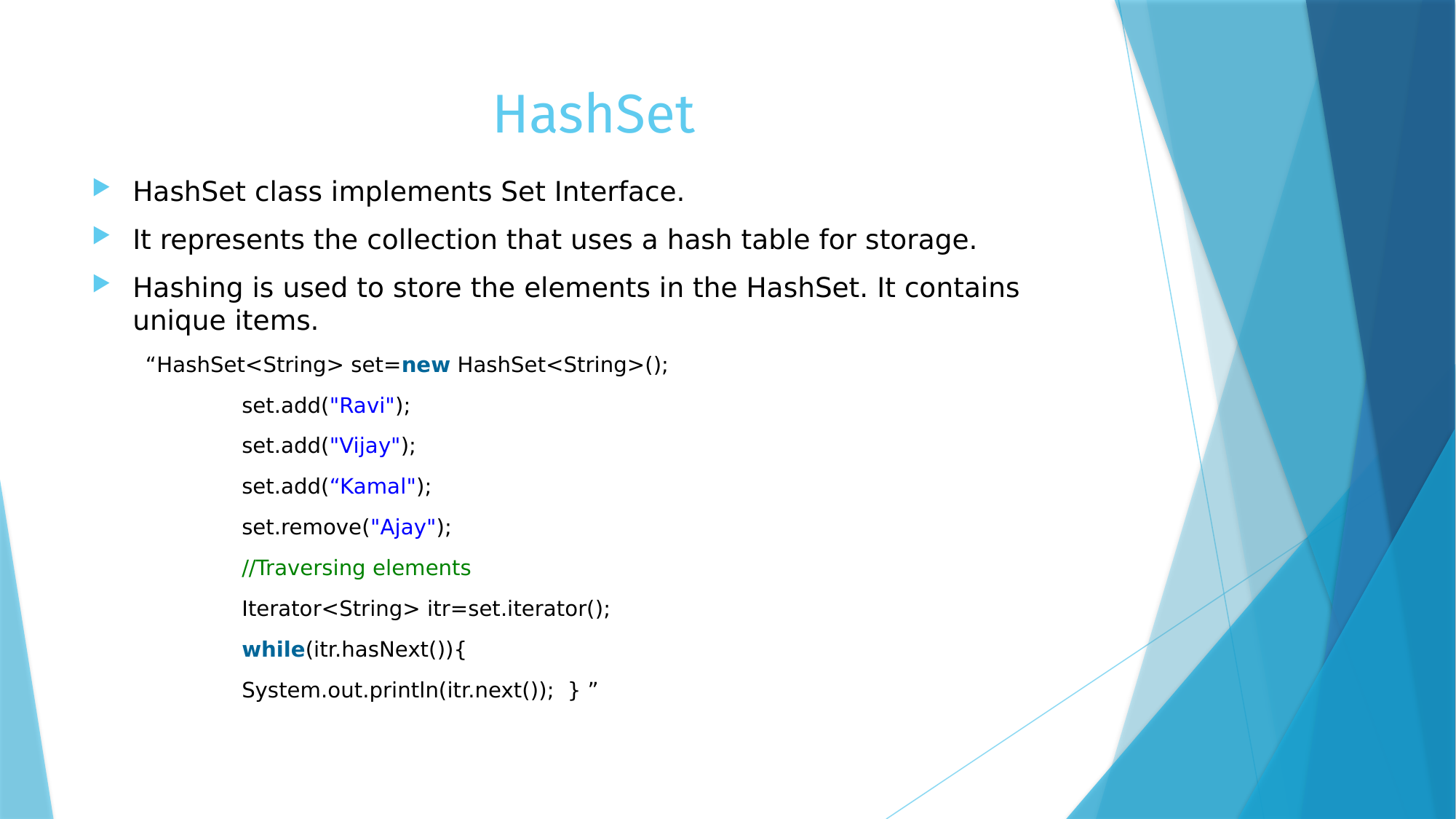

# HashSet
HashSet class implements Set Interface.
It represents the collection that uses a hash table for storage.
Hashing is used to store the elements in the HashSet. It contains unique items.
        “HashSet<String> set=new HashSet<String>();
set.add("Ravi");
set.add("Vijay");
set.add(“Kamal");
set.remove("Ajay");
//Traversing elements
Iterator<String> itr=set.iterator();
while(itr.hasNext()){
System.out.println(itr.next());  } ”